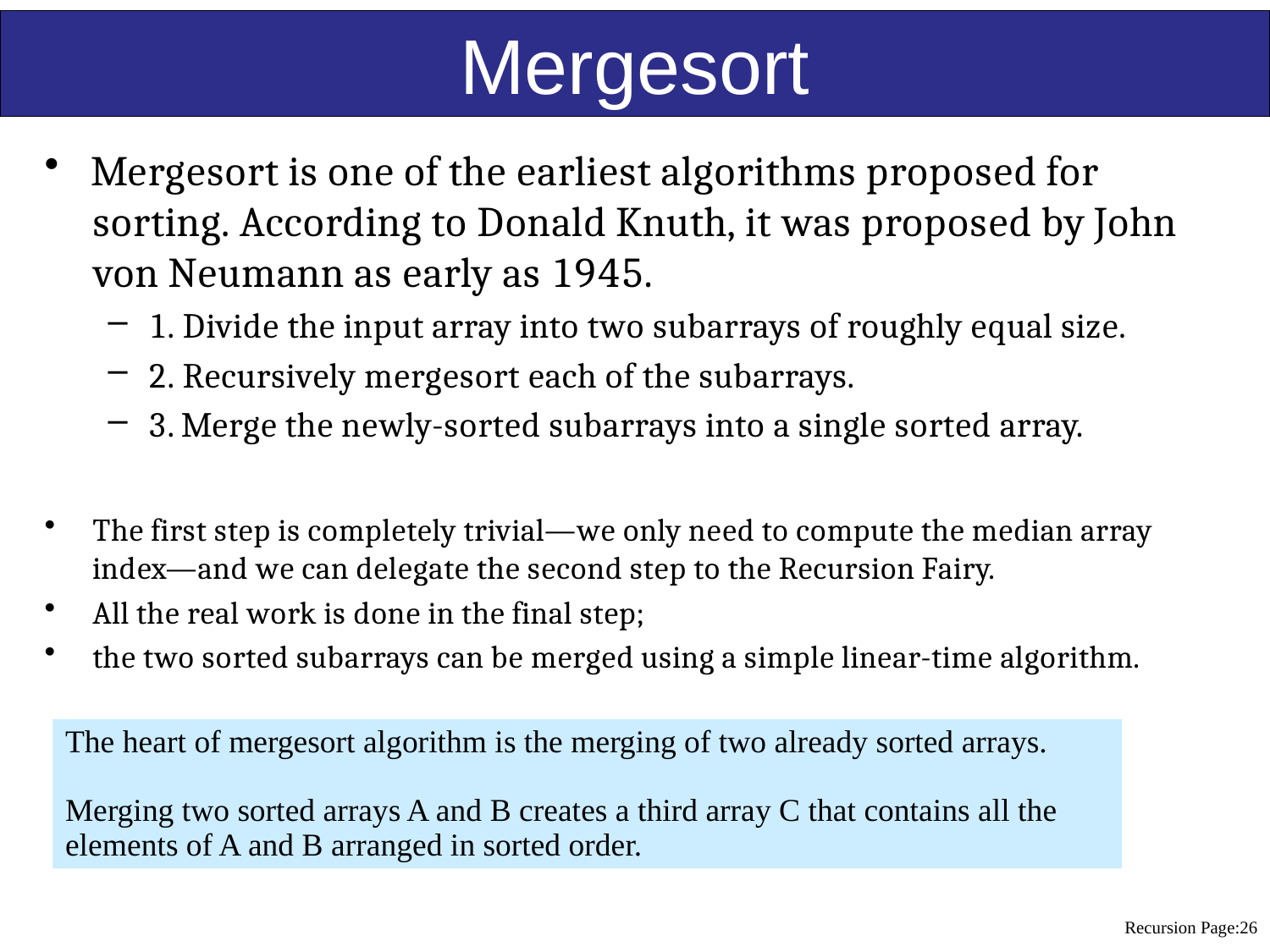

# Mergesort
Mergesort is one of the earliest algorithms proposed for sorting. According to Donald Knuth, it was proposed by John von Neumann as early as 1945.
1. Divide the input array into two subarrays of roughly equal size.
2. Recursively mergesort each of the subarrays.
3. Merge the newly-sorted subarrays into a single sorted array.

The first step is completely trivial—we only need to compute the median array index—and we can delegate the second step to the Recursion Fairy.
All the real work is done in the final step;
the two sorted subarrays can be merged using a simple linear-time algorithm.

The heart of mergesort algorithm is the merging of two already sorted arrays.

Merging two sorted arrays A and B creates a third array C that contains all the elements of A and B arranged in sorted order.